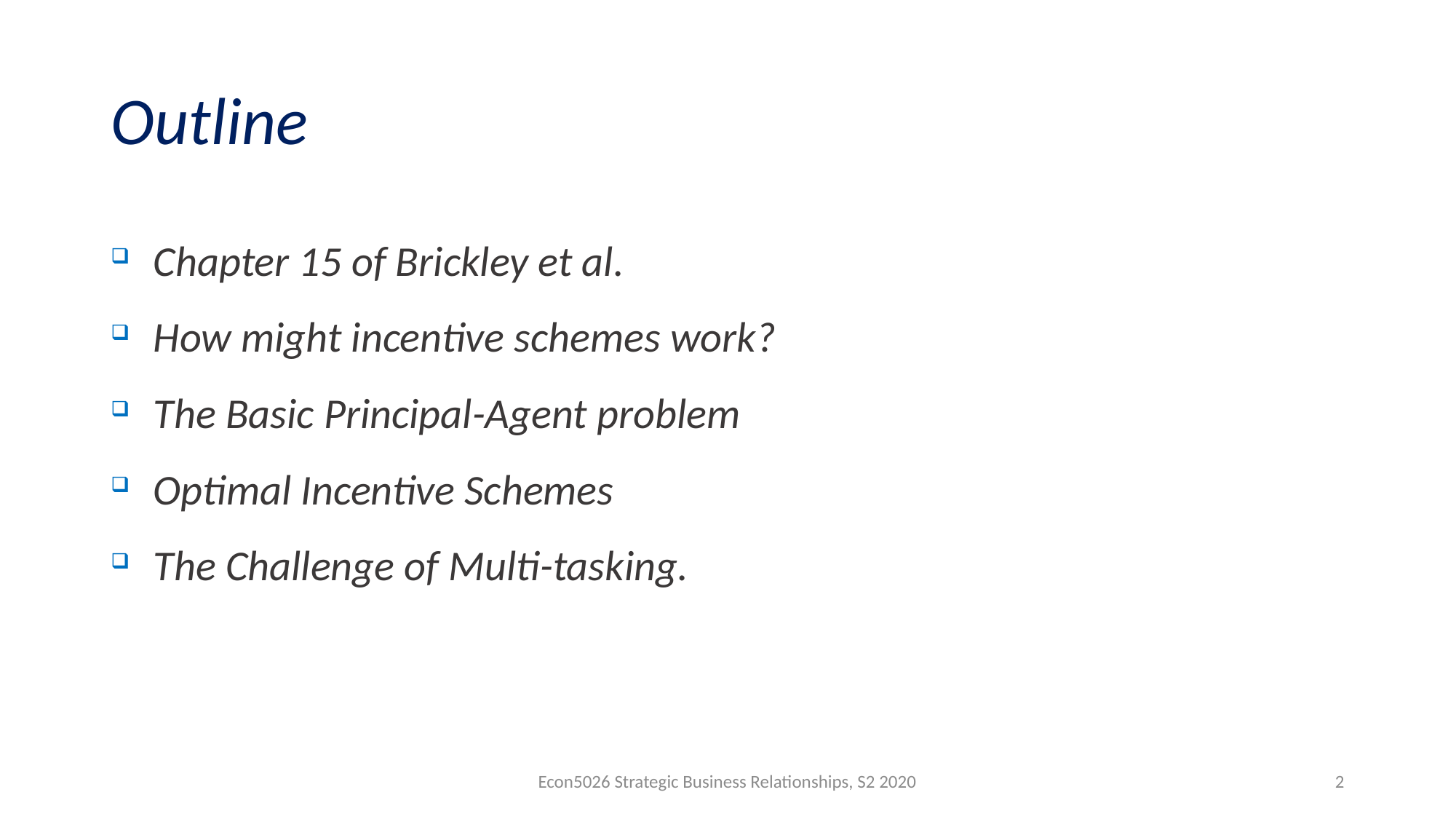

# Outline
Chapter 15 of Brickley et al.
How might incentive schemes work?
The Basic Principal-Agent problem
Optimal Incentive Schemes
The Challenge of Multi-tasking.

Econ5026 Strategic Business Relationships, S2 2020
2